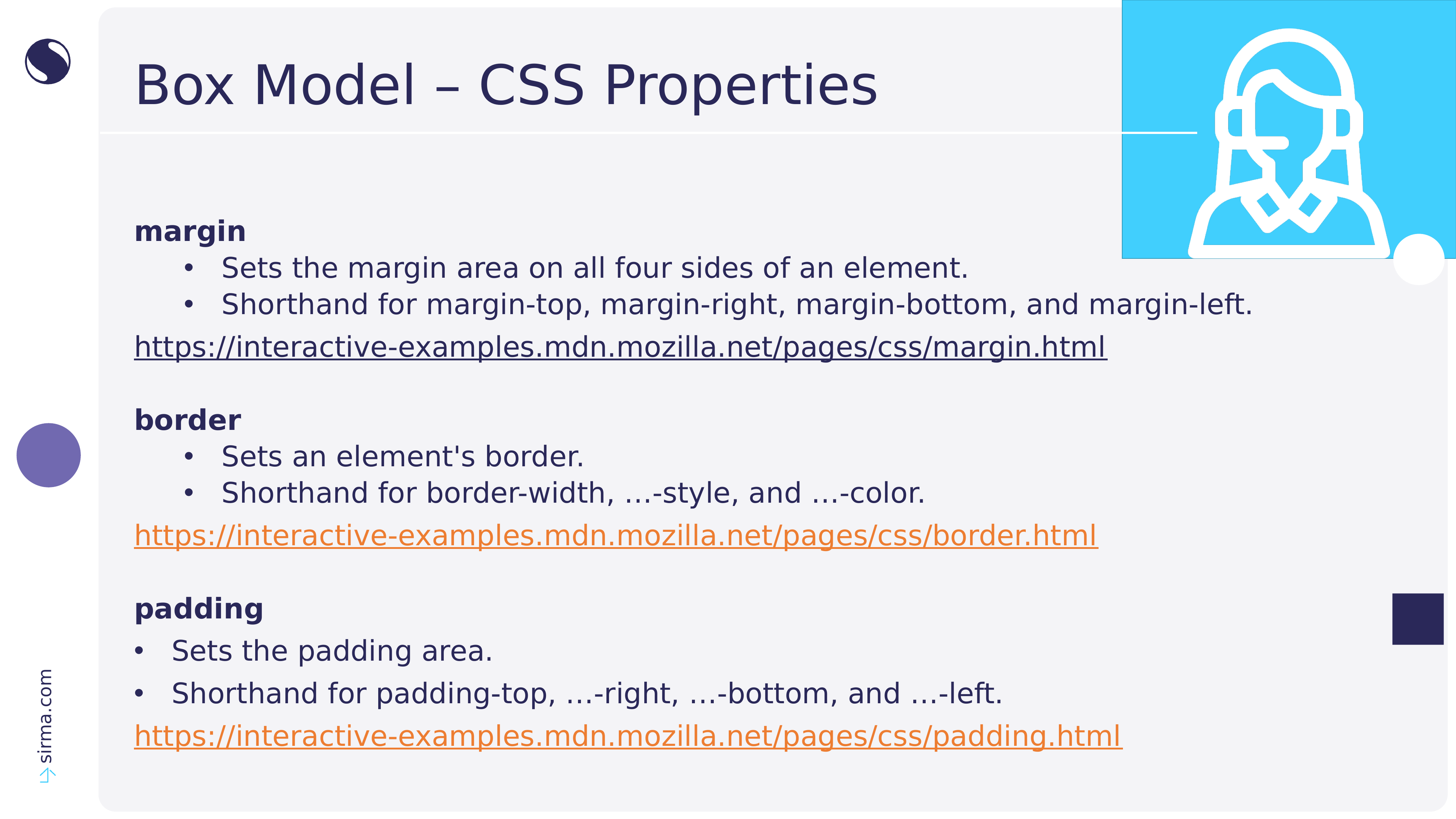

# Box Model – CSS Properties
margin
Sets the margin area on all four sides of an element.
Shorthand for margin-top, margin-right, margin-bottom, and margin-left.
https://interactive-examples.mdn.mozilla.net/pages/css/margin.html
border
Sets an element's border.
Shorthand for border-width, …-style, and …-color.
https://interactive-examples.mdn.mozilla.net/pages/css/border.html
padding
Sets the padding area.
Shorthand for padding-top, …-right, …-bottom, and …-left.
https://interactive-examples.mdn.mozilla.net/pages/css/padding.html